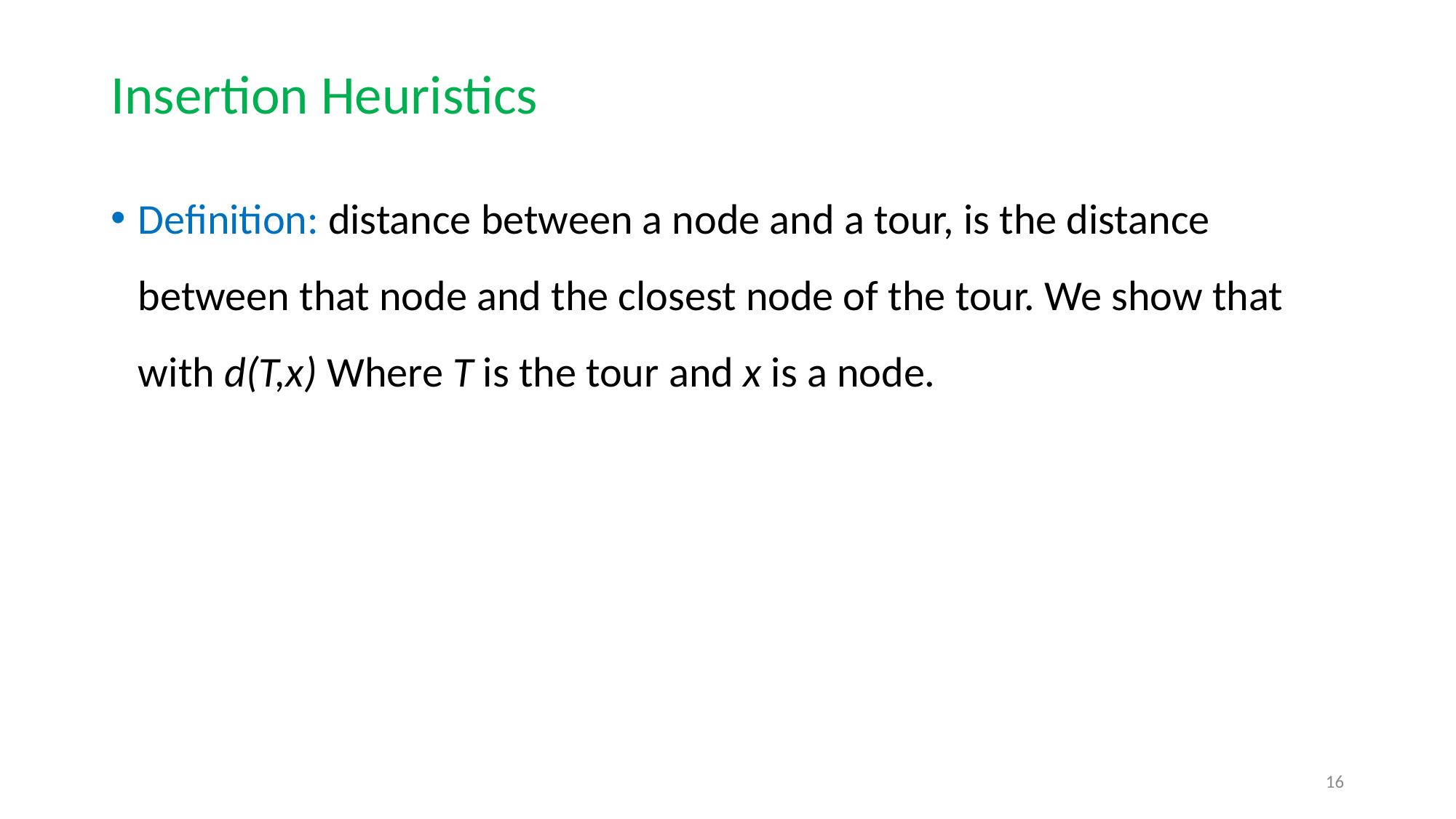

# Insertion Heuristics
Definition: distance between a node and a tour, is the distance between that node and the closest node of the tour. We show that with d(T,x) Where T is the tour and x is a node.
16